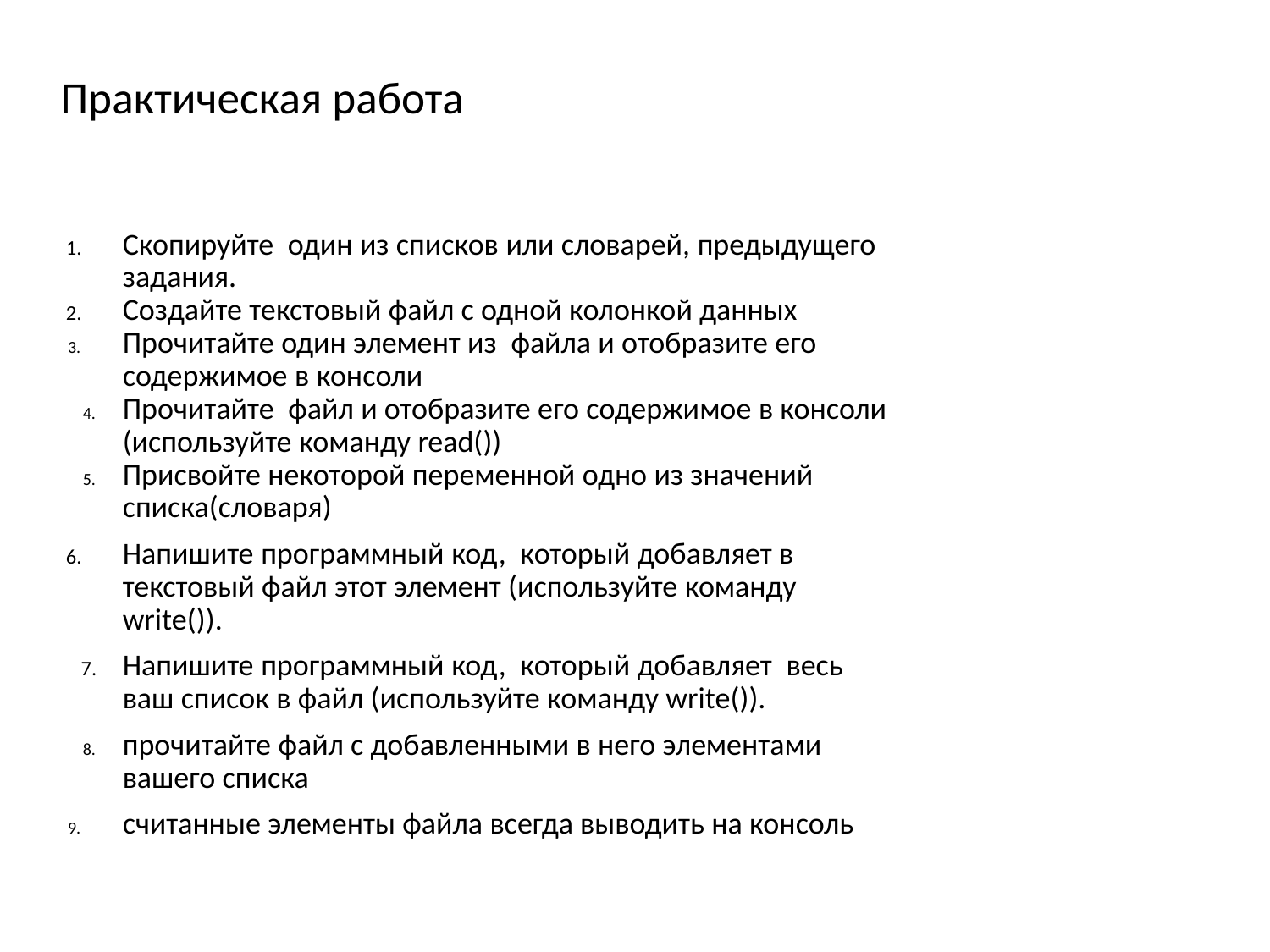

# Практическая работа
Скопируйте  один из списков или словарей, предыдущего задания.
Создайте текстовый файл с одной колонкой данных
Прочитайте один элемент из  файла и отобразите его содержимое в консоли
Прочитайте  файл и отобразите его содержимое в консоли (используйте команду read())
Присвойте некоторой переменной одно из значений списка(словаря)
Напишите программный код,  который добавляет в текстовый файл этот элемент (используйте команду write()).
Напишите программный код,  который добавляет  весь ваш список в файл (используйте команду write()).
прочитайте файл с добавленными в него элементами вашего списка
считанные элементы файла всегда выводить на консоль